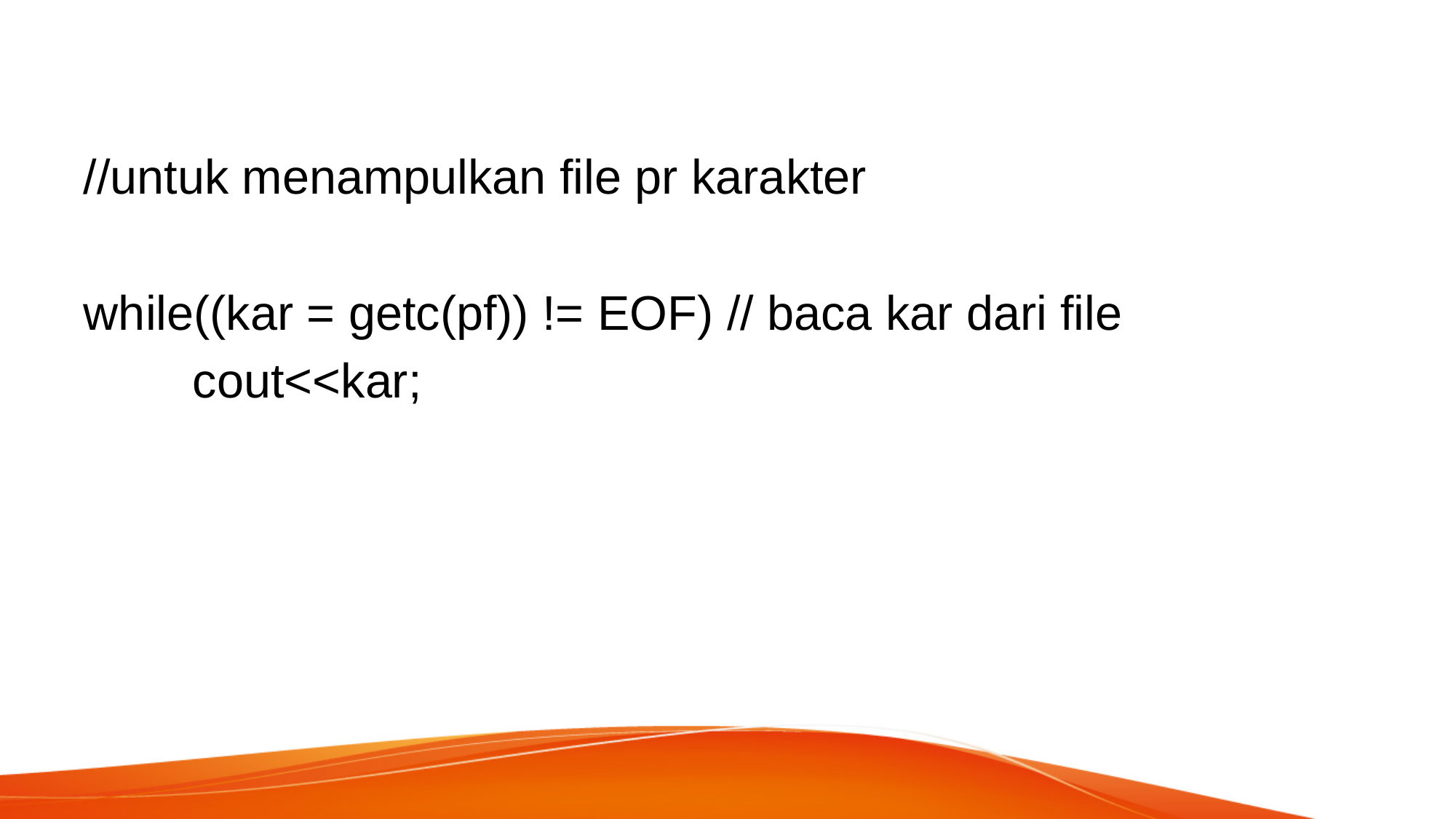

#
//untuk menampulkan file pr karakter

while((kar = getc(pf)) != EOF) // baca kar dari file
	cout<<kar;